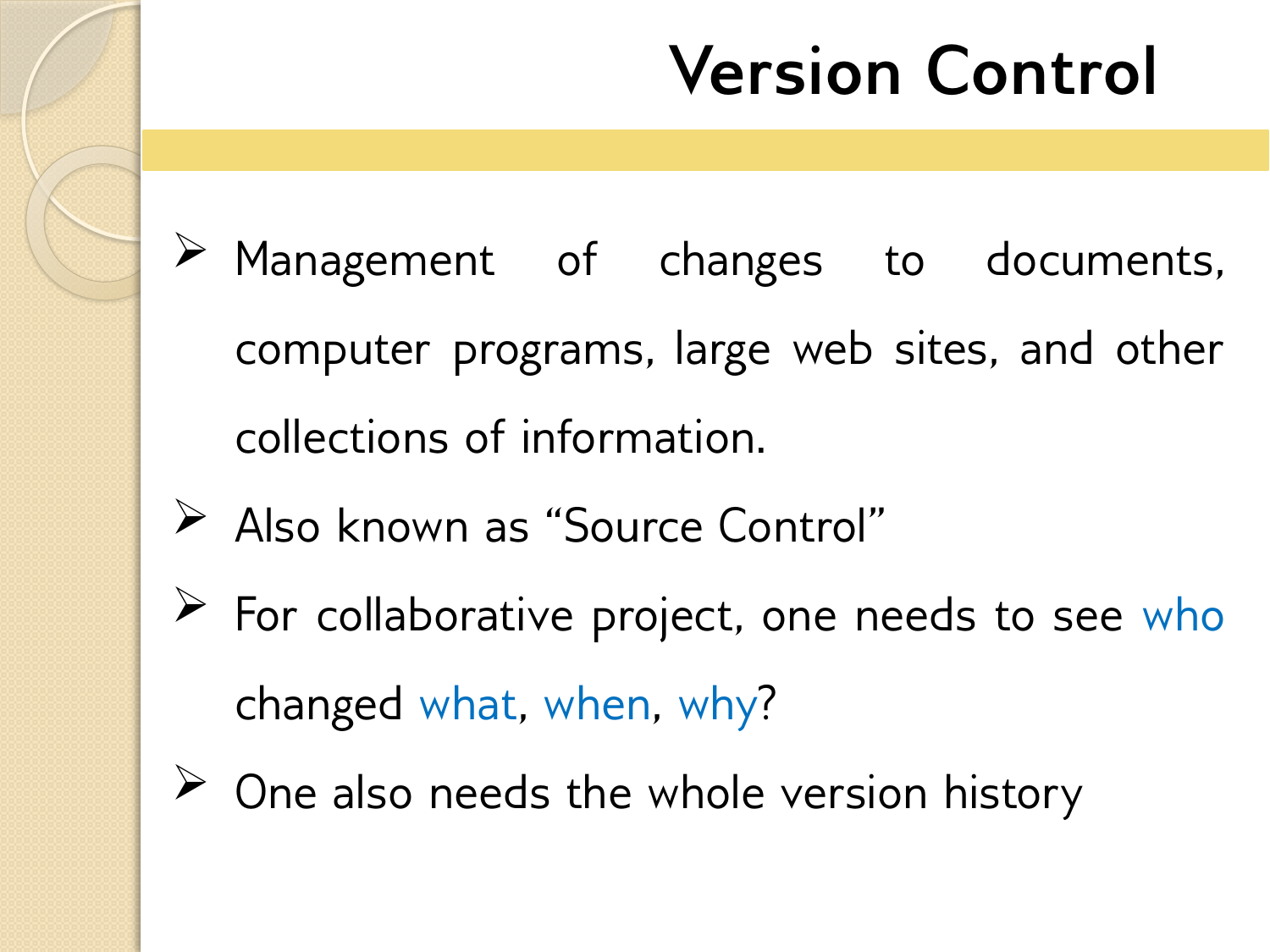

Version Control

Management of changes to documents, computer programs, large web sites, and other collections of information.
Also known as “Source Control”
For collaborative project, one needs to see who changed what, when, why?
One also needs the whole version history